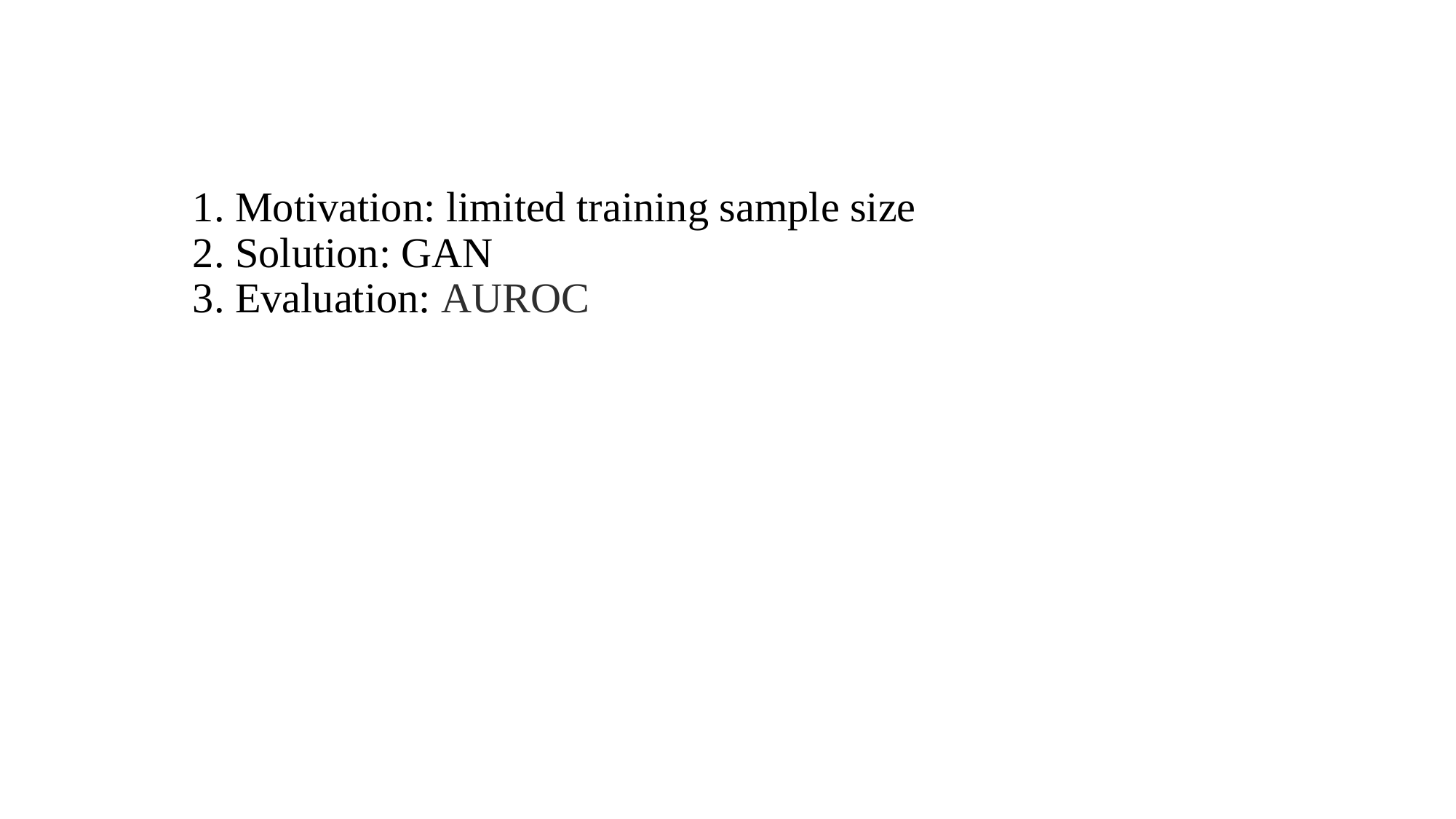

# 1. Motivation: limited training sample size 2. Solution: GAN 3. Evaluation: AUROC